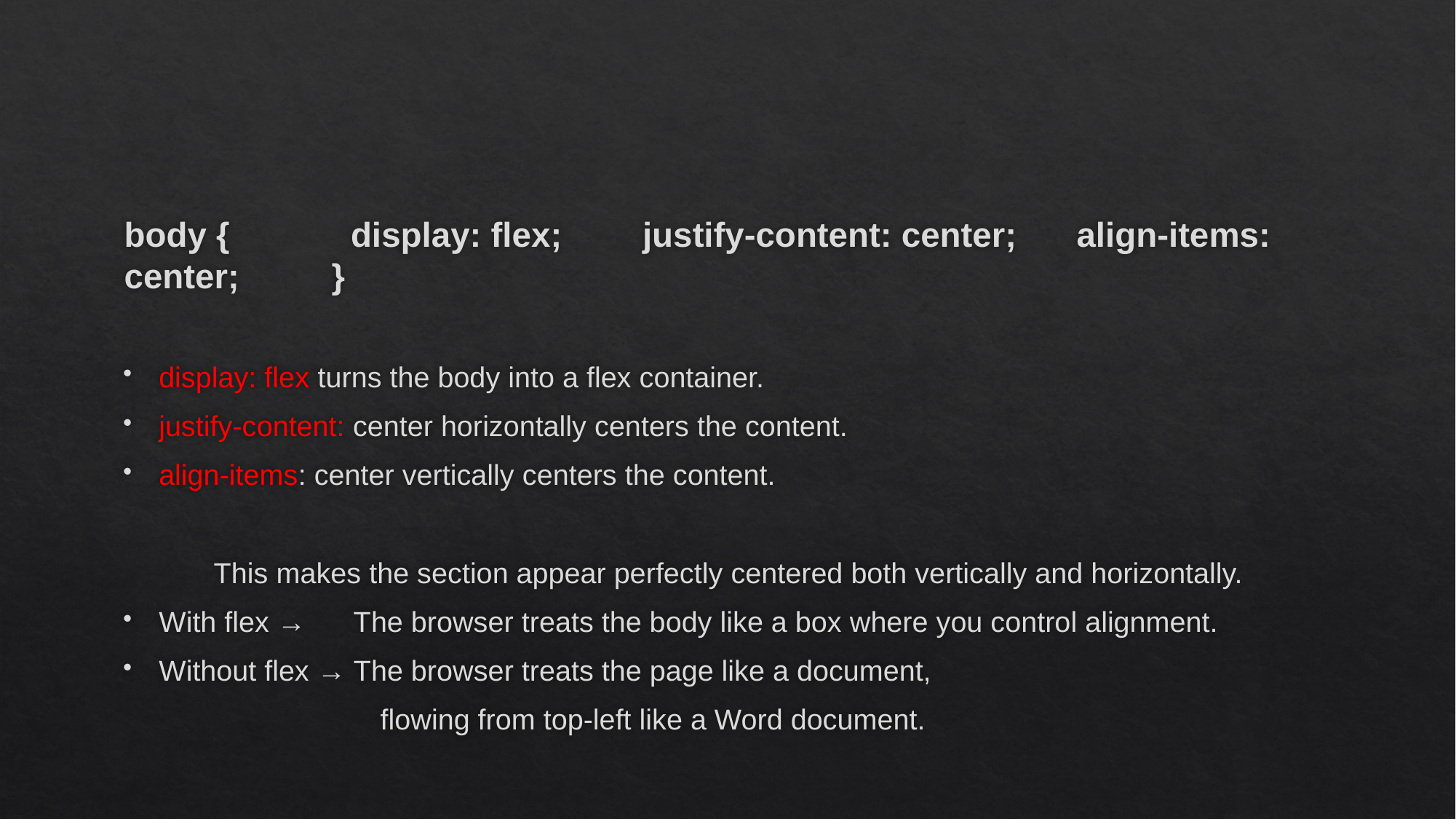

#
body {	  display: flex;	justify-content: center;	  align-items: center;	}

display: flex turns the body into a flex container.
justify-content: center horizontally centers the content.
align-items: center vertically centers the content.

This makes the section appear perfectly centered both vertically and horizontally.
With flex →      The browser treats the body like a box where you control alignment.
Without flex → The browser treats the page like a document,
                                flowing from top-left like a Word document.